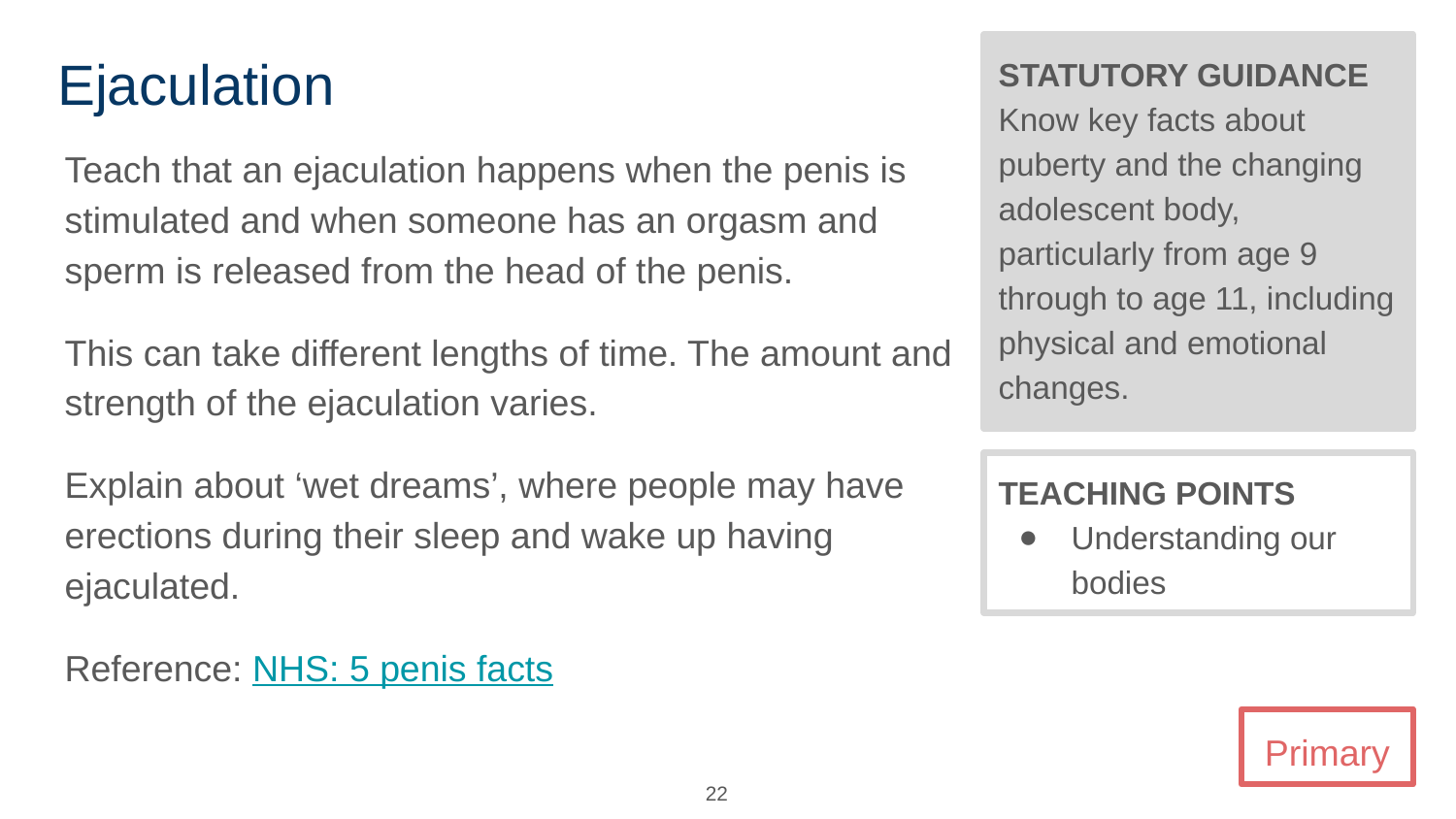

# Ejaculation
STATUTORY GUIDANCE
Know key facts about puberty and the changing adolescent body, particularly from age 9 through to age 11, including physical and emotional changes.

Teach that an ejaculation happens when the penis is stimulated and when someone has an orgasm and sperm is released from the head of the penis.
This can take different lengths of time. The amount and strength of the ejaculation varies.
Explain about ‘wet dreams’, where people may have erections during their sleep and wake up having ejaculated.
Reference: NHS: 5 penis facts

TEACHING POINTS
Understanding our bodies

Primary
22